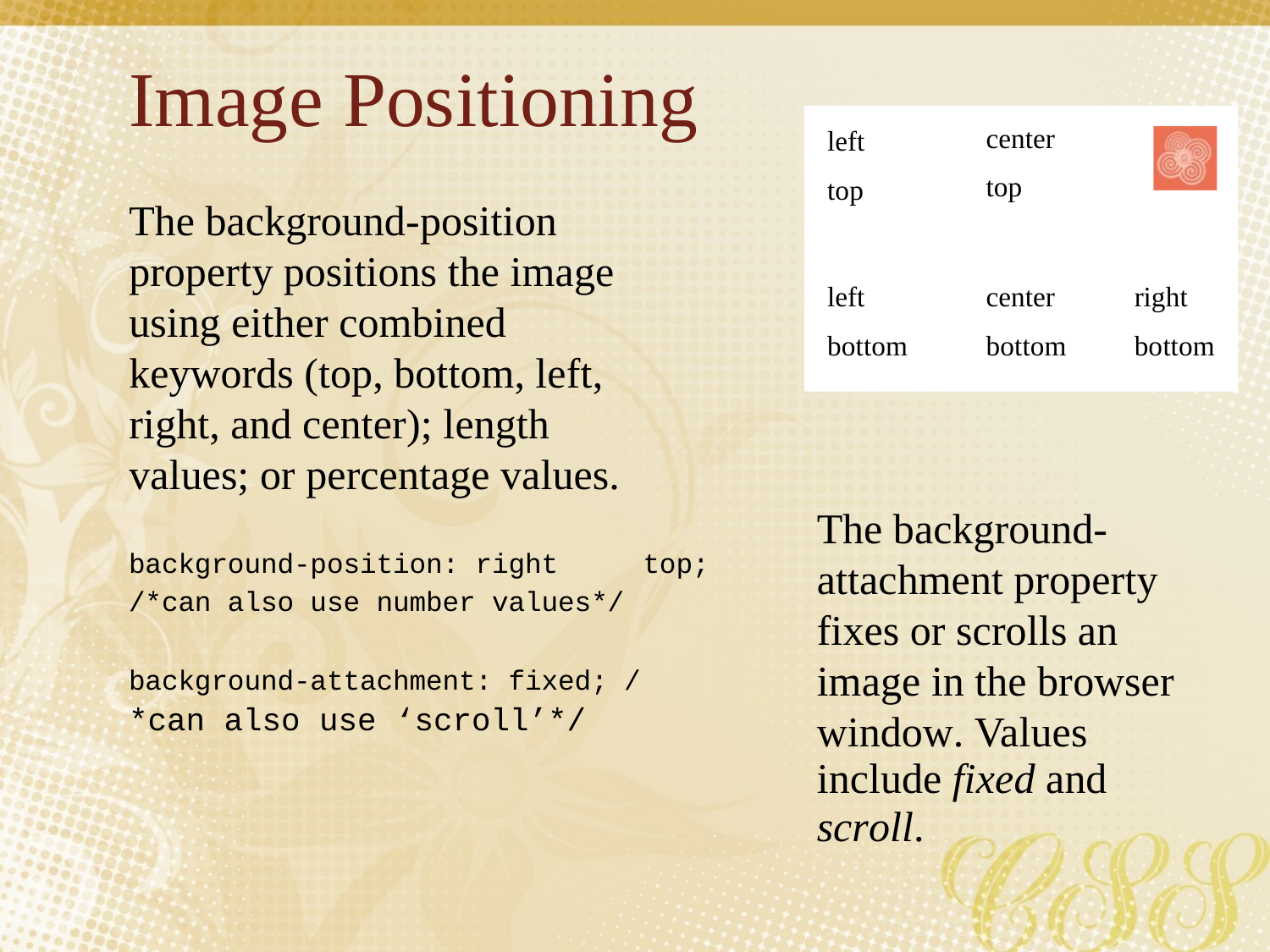

Image Positioning
The background-position property positions the image using either combined keywords (top, bottom, left, right, and center); length values; or percentage values.

center
top
left
top

left
bottom
center
bottom
right
bottom
The background-
attachment property fixes or scrolls an image in the browser window. Values
include fixed and scroll.
background-position: right
top;
/*can also use number values*/
background-attachment: fixed; /
*can also use ‘scroll’*/